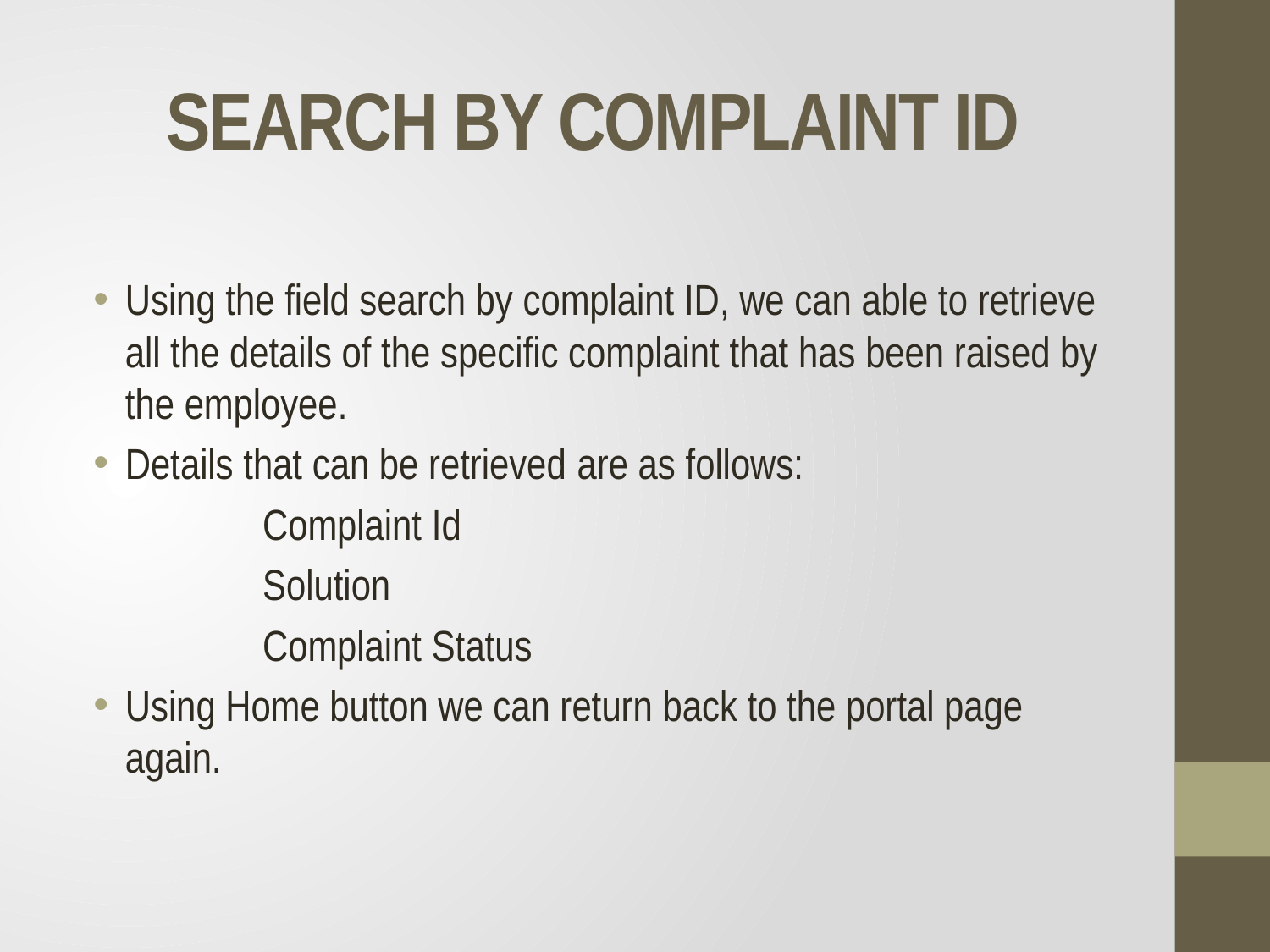

# SEARCH BY COMPLAINT ID
Using the field search by complaint ID, we can able to retrieve all the details of the specific complaint that has been raised by the employee.
Details that can be retrieved are as follows:
                 Complaint Id
                 Solution
                 Complaint Status
Using Home button we can return back to the portal page again.